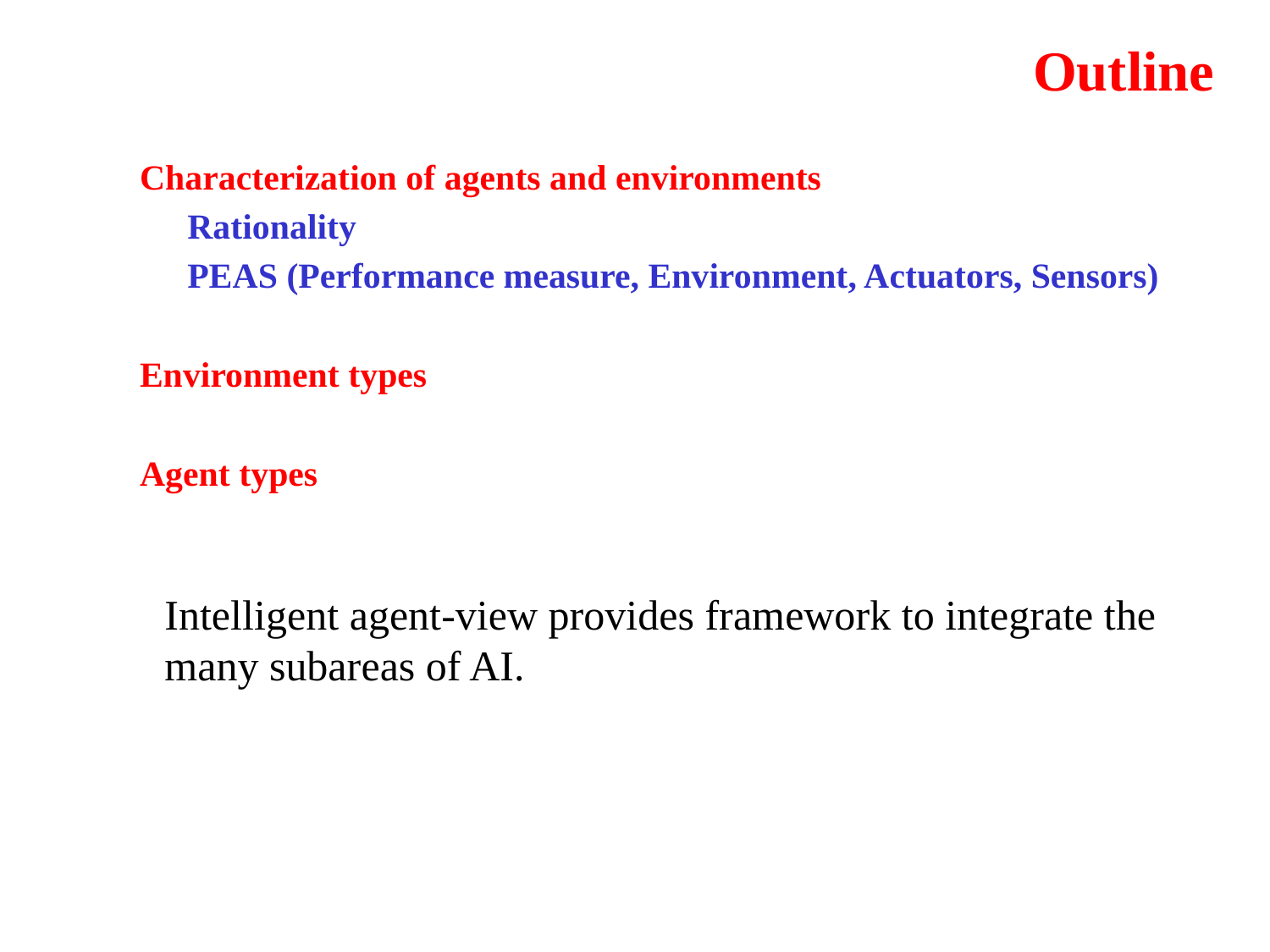

# Outline
Characterization of agents and environments
	Rationality
	PEAS (Performance measure, Environment, Actuators, Sensors)

Environment types

Agent types
Intelligent agent-view provides framework to integrate the
many subareas of AI.